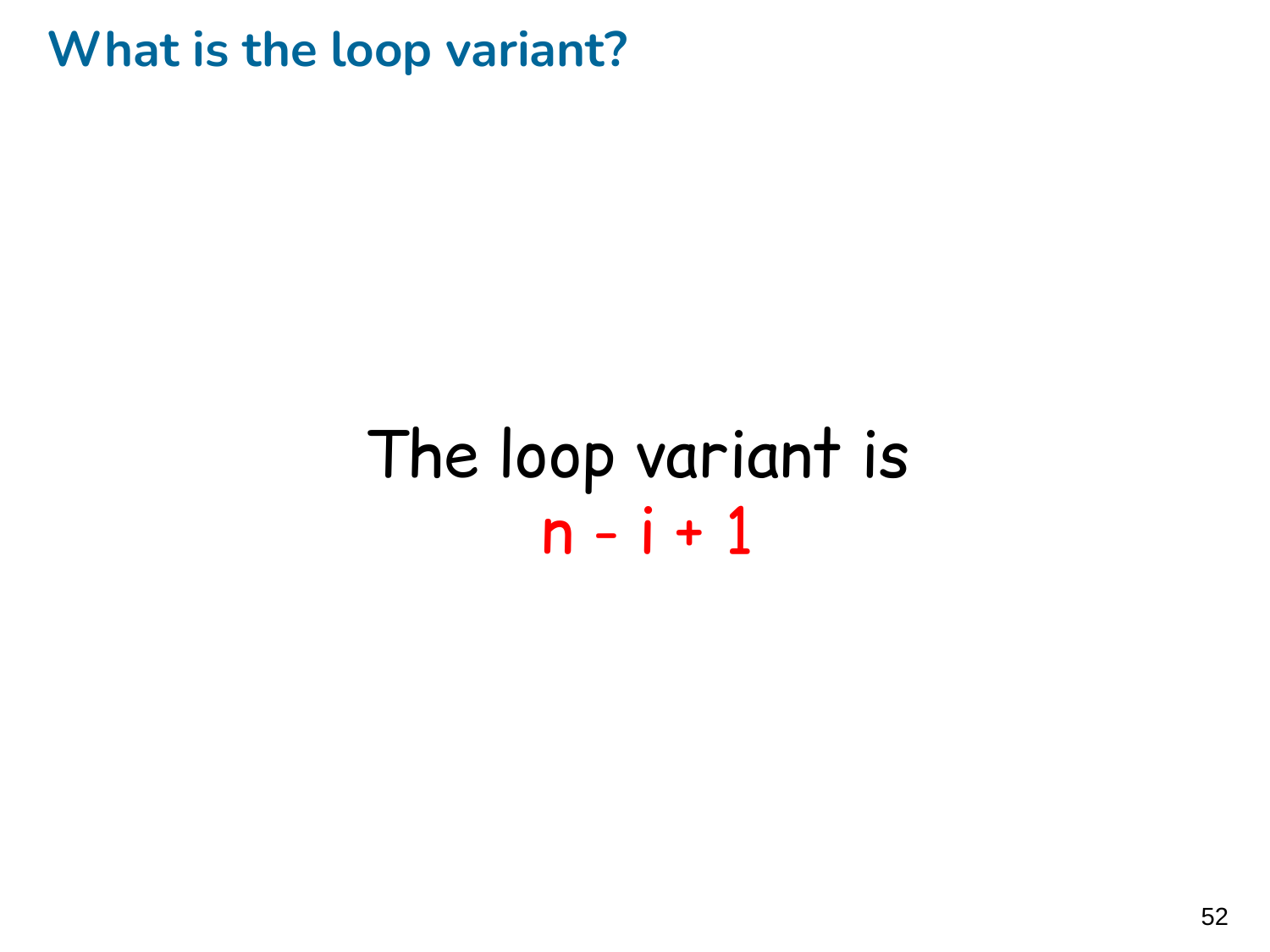

# What is the loop variant?

The loop variant is
n - i + 1

52